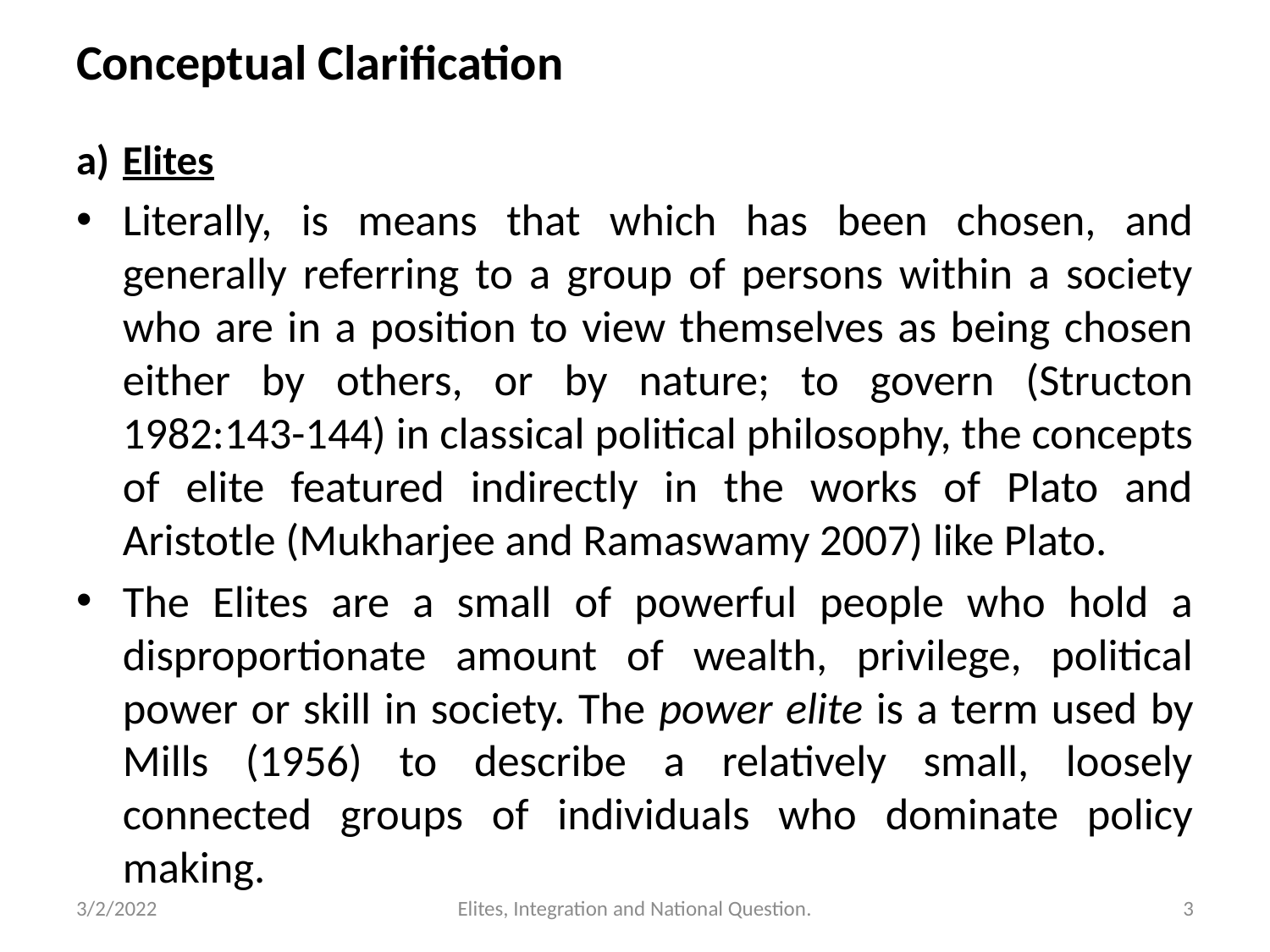

# Conceptual Clarification
a)	Elites
Literally, is means that which has been chosen, and generally referring to a group of persons within a society who are in a position to view themselves as being chosen either by others, or by nature; to govern (Structon 1982:143-144) in classical political philosophy, the concepts of elite featured indirectly in the works of Plato and Aristotle (Mukharjee and Ramaswamy 2007) like Plato.
The Elites are a small of powerful people who hold a disproportionate amount of wealth, privilege, political power or skill in society. The power elite is a term used by Mills (1956) to describe a relatively small, loosely connected groups of individuals who dominate policy making.
3/2/2022
Elites, Integration and National Question.
3